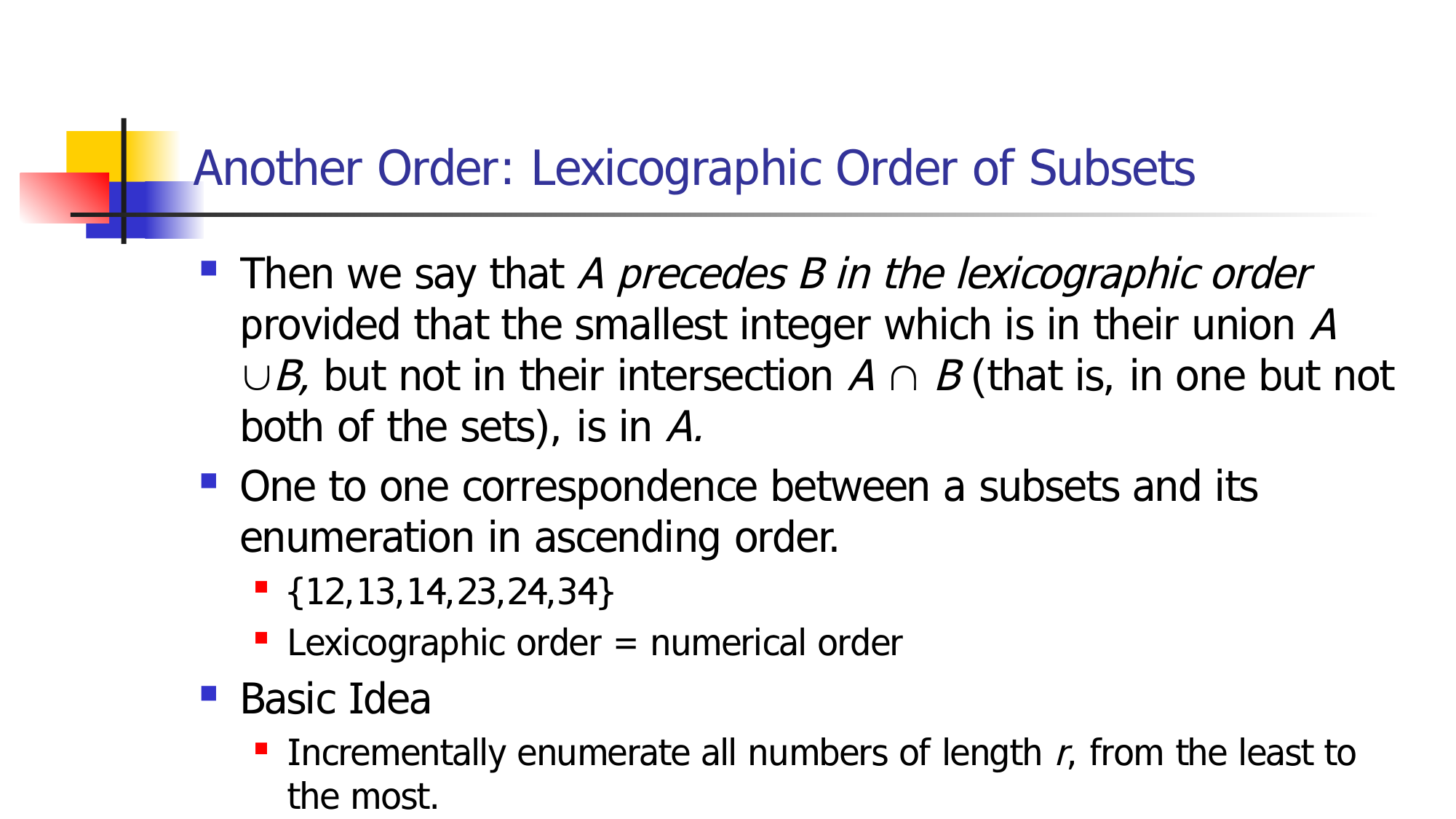

# Another Order: Lexicographic Order of Subsets
Then we say that A precedes B in the lexicographic order provided that the smallest integer which is in their union A ∪B, but not in their intersection A ∩ B (that is, in one but not both of the sets), is in A.
One to one correspondence between a subsets and its enumeration in ascending order.
{12,13,14,23,24,34}
Lexicographic order = numerical order
Basic Idea
Incrementally enumerate all numbers of length r, from the least to the most.